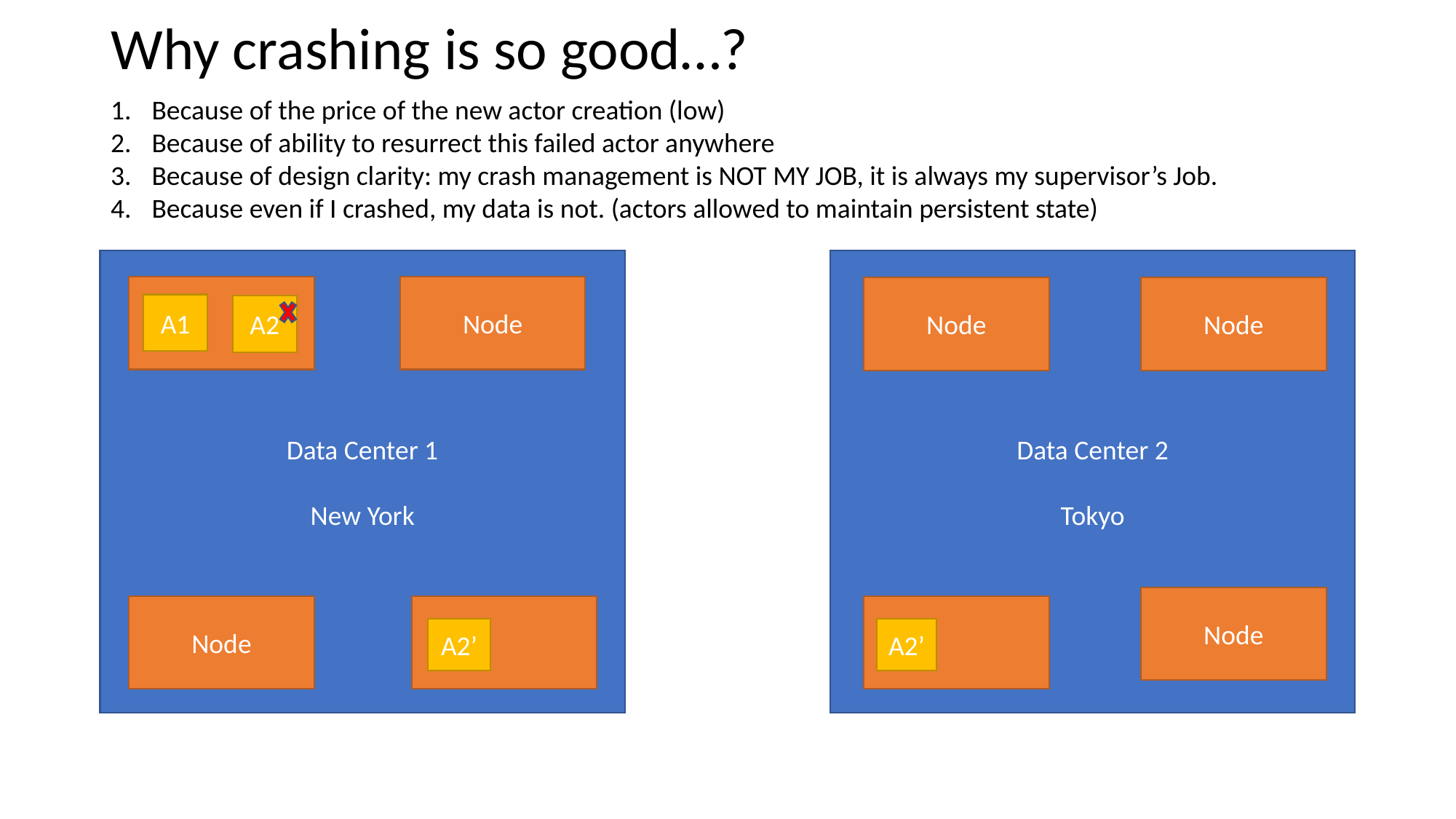

# Why crashing is so good…?
Because of the price of the new actor creation (low)
Because of ability to resurrect this failed actor anywhere
Because of design clarity: my crash management is NOT MY JOB, it is always my supervisor’s Job.
Because even if I crashed, my data is not. (actors allowed to maintain persistent state)

Data Center 1

New York
Data Center 2

Tokyo

Node
Node
Node
A1
A2

Node

Node
A2’
A2’